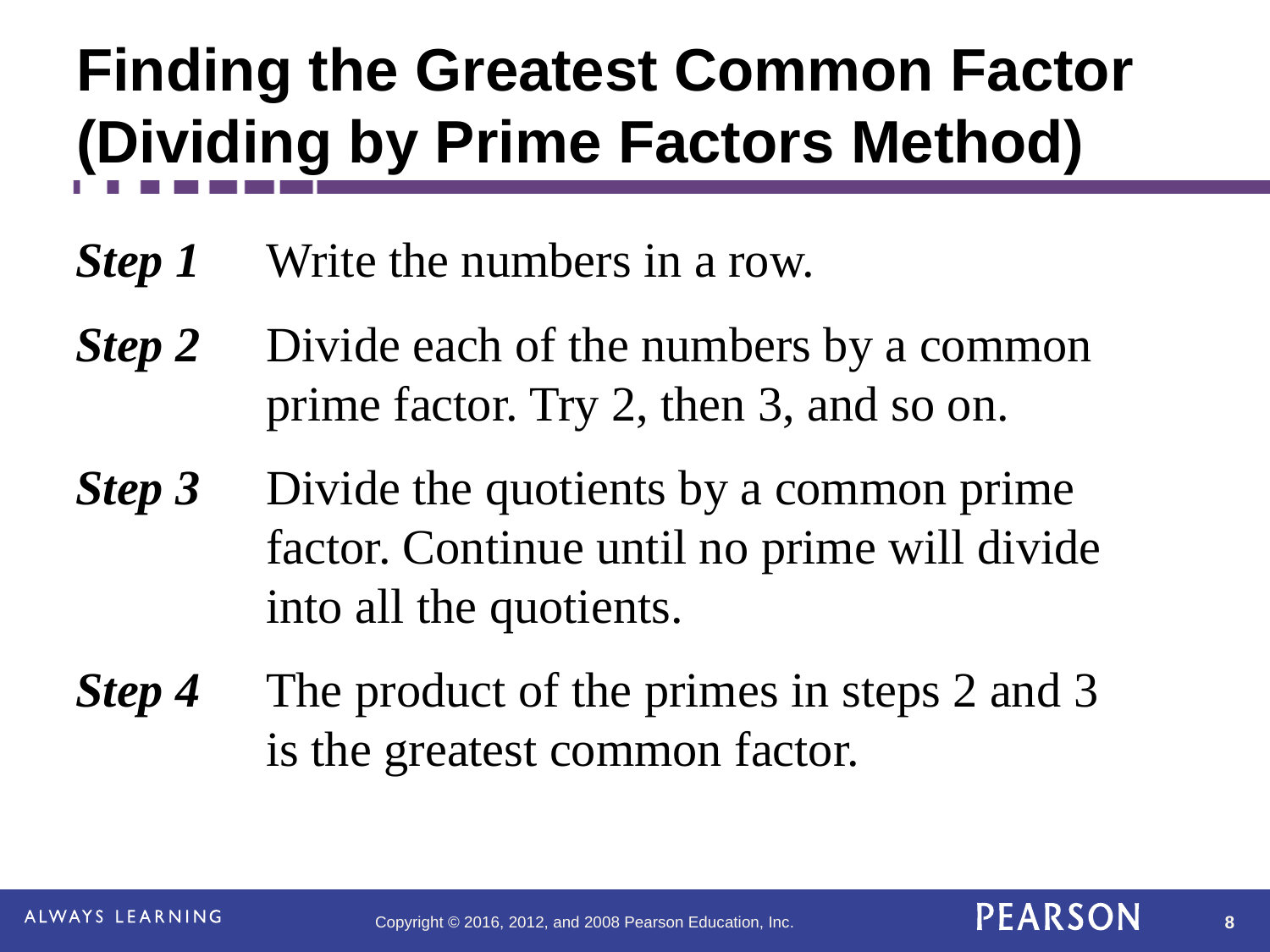

# Finding the Greatest Common Factor (Dividing by Prime Factors Method)
Step 1	Write the numbers in a row.
Step 2 	Divide each of the numbers by a common prime factor. Try 2, then 3, and so on.
Step 3 	Divide the quotients by a common prime factor. Continue until no prime will divide into all the quotients.
Step 4	The product of the primes in steps 2 and 3 is the greatest common factor.